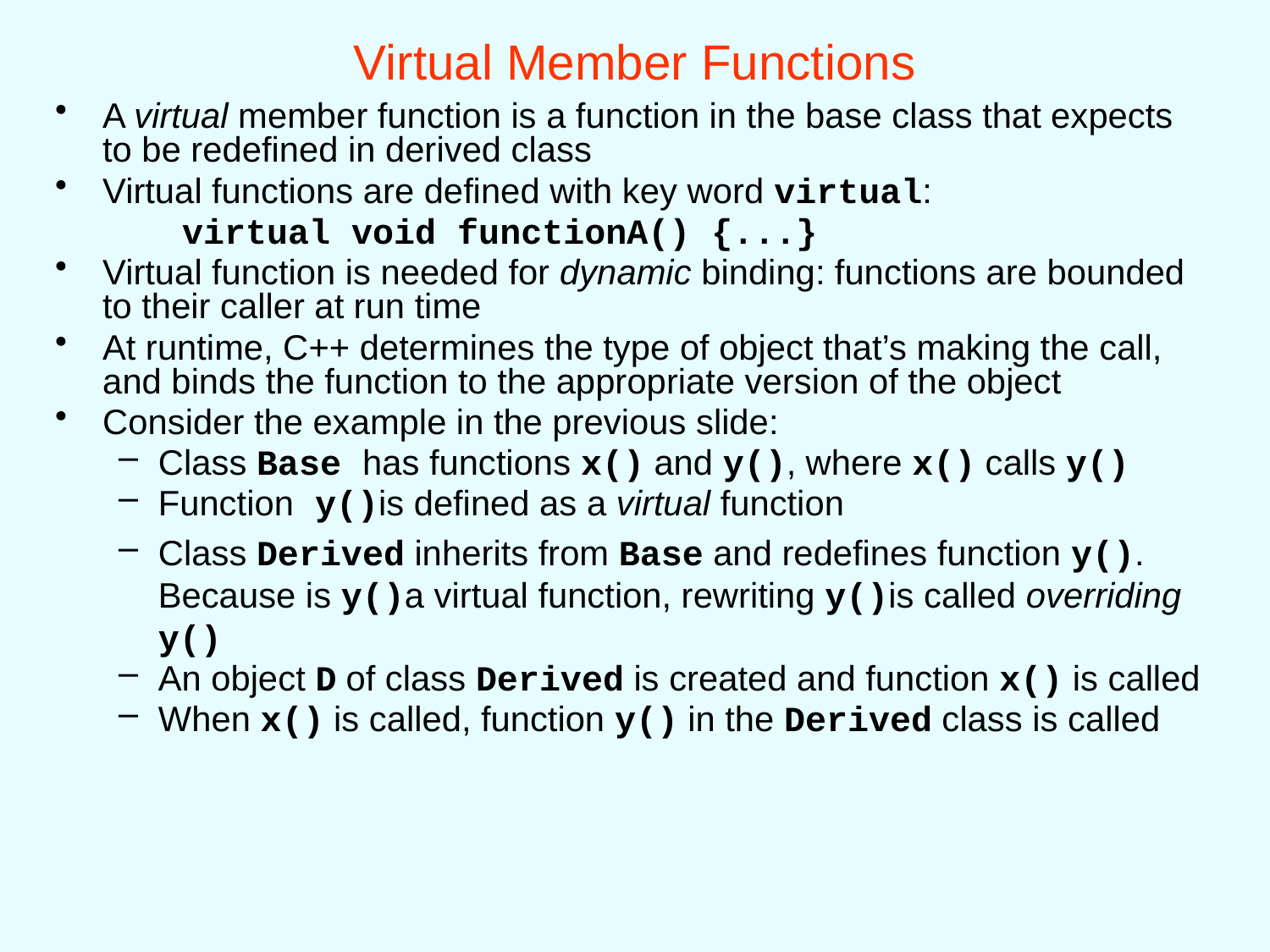

# Virtual Member Functions
A virtual member function is a function in the base class that expects to be redefined in derived class
Virtual functions are defined with key word virtual:
   virtual void functionA() {...}
Virtual function is needed for dynamic binding: functions are bounded to their caller at run time
At runtime, C++ determines the type of object that’s making the call, and binds the function to the appropriate version of the object
Consider the example in the previous slide:
Class Base has functions x() and y(), where x() calls y()
Function y()is defined as a virtual function
Class Derived inherits from Base and redefines function y(). Because is y()a virtual function, rewriting y()is called overriding y()
An object D of class Derived is created and function x() is called
When x() is called, function y() in the Derived class is called